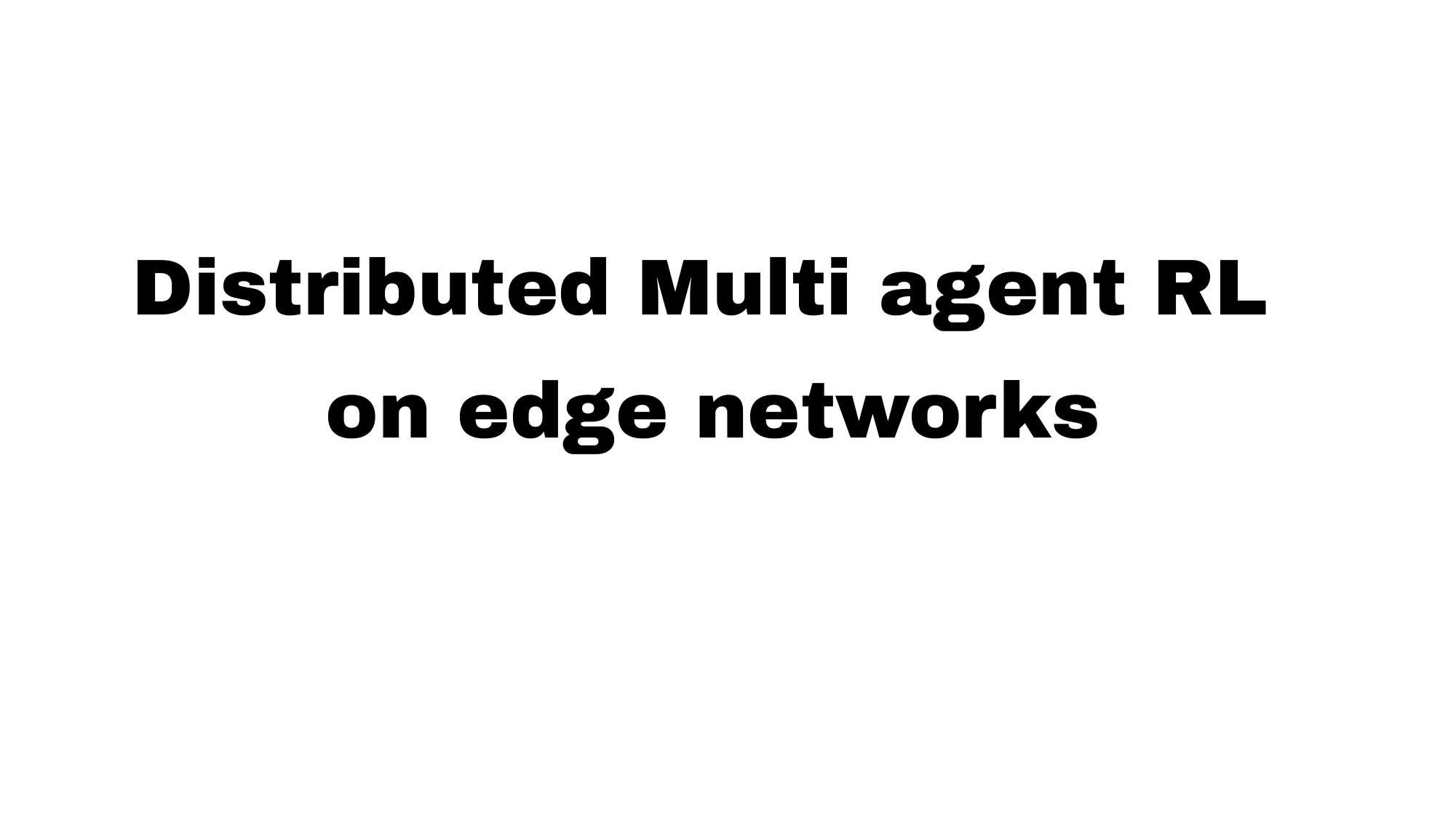

# Distributed Multi agent RL on edge networks